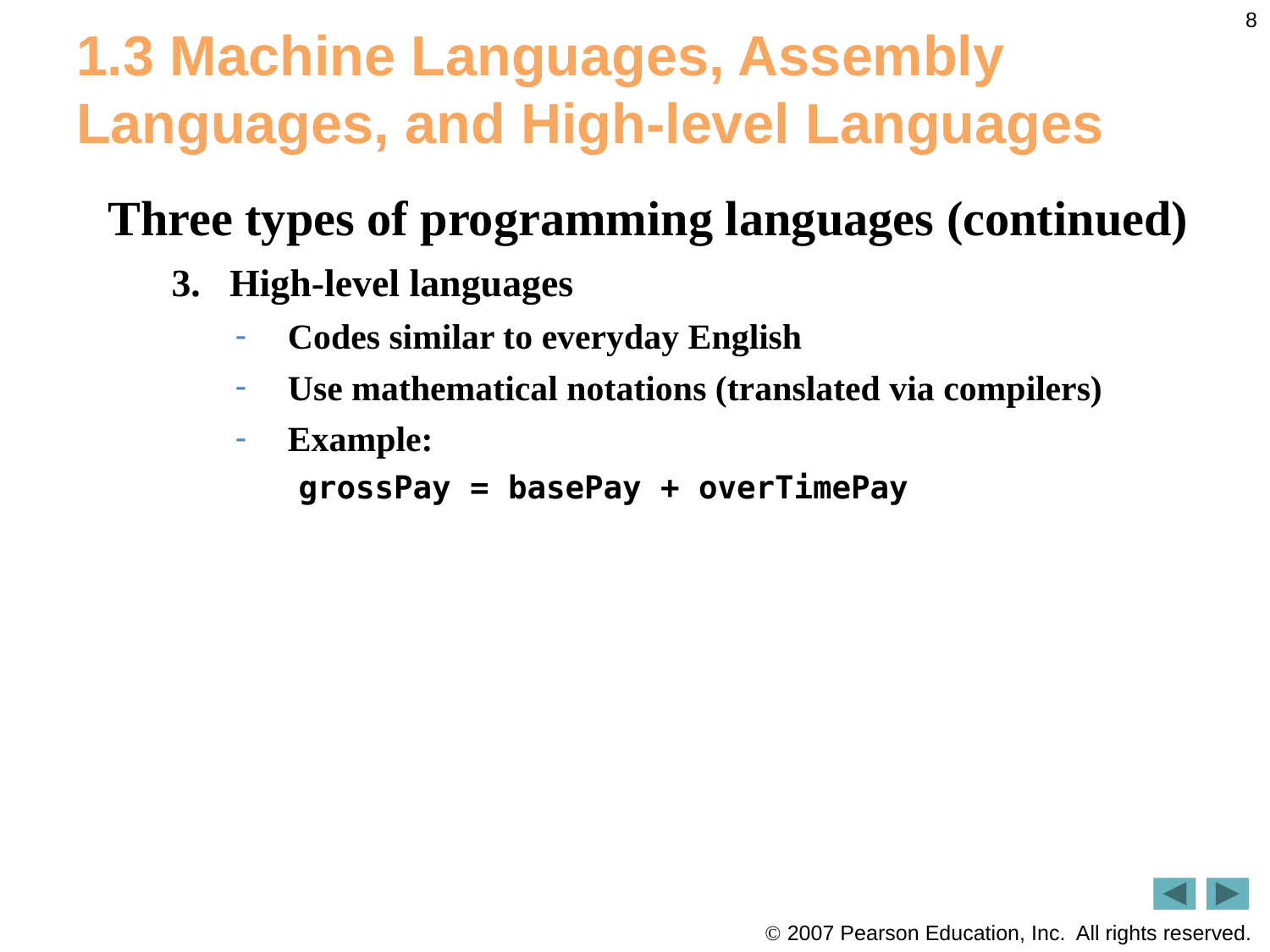

8
# 1.3 Machine Languages, Assembly Languages, and High-level Languages
Three types of programming languages (continued)
High-level languages
Codes similar to everyday English
Use mathematical notations (translated via compilers)
Example:
grossPay = basePay + overTimePay